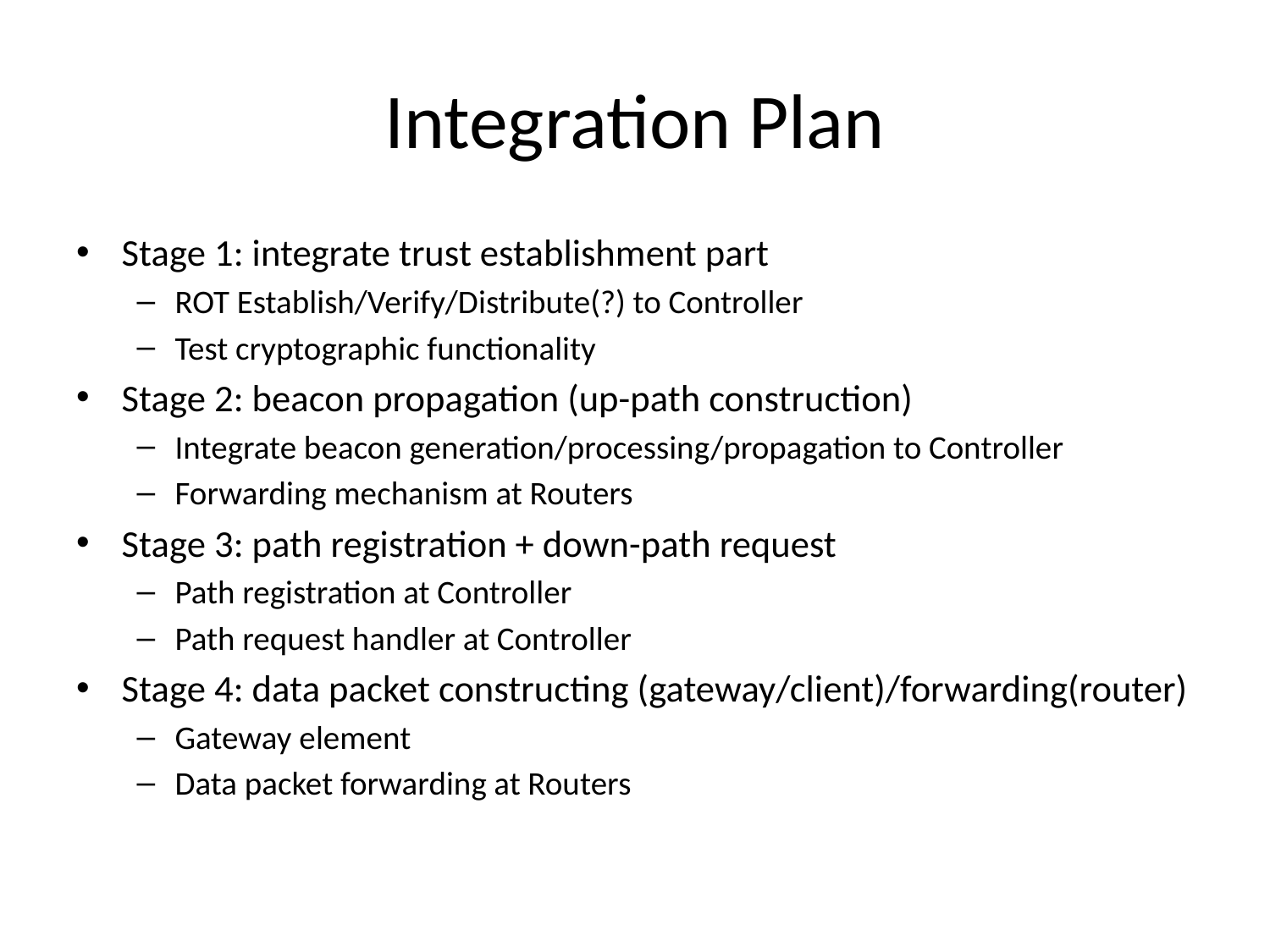

# Integration Plan
Stage 1: integrate trust establishment part
ROT Establish/Verify/Distribute(?) to Controller
Test cryptographic functionality
Stage 2: beacon propagation (up-path construction)
Integrate beacon generation/processing/propagation to Controller
Forwarding mechanism at Routers
Stage 3: path registration + down-path request
Path registration at Controller
Path request handler at Controller
Stage 4: data packet constructing (gateway/client)/forwarding(router)
Gateway element
Data packet forwarding at Routers